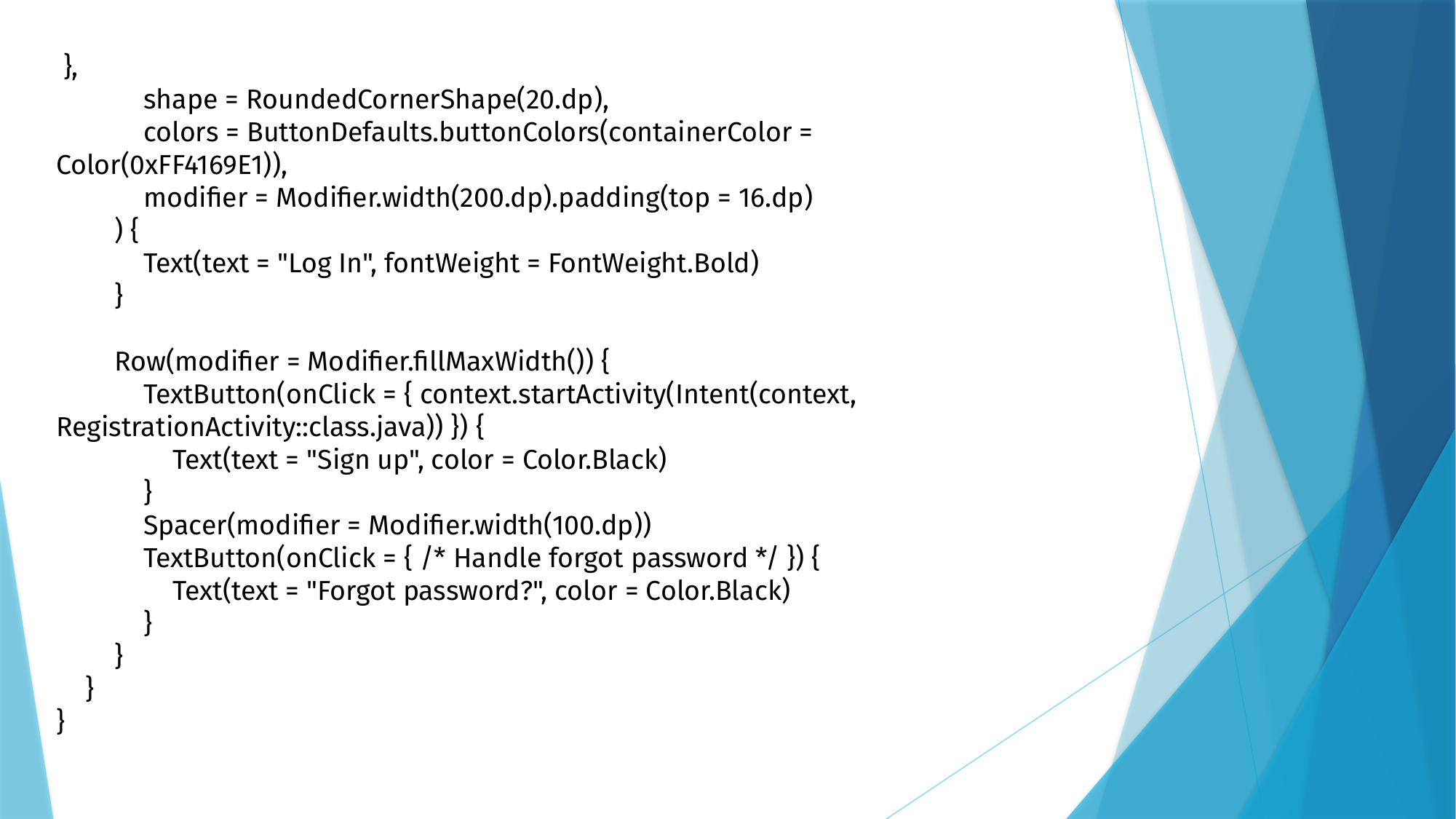

},
            shape = RoundedCornerShape(20.dp),
            colors = ButtonDefaults.buttonColors(containerColor = Color(0xFF4169E1)),
            modifier = Modifier.width(200.dp).padding(top = 16.dp)
        ) {
            Text(text = "Log In", fontWeight = FontWeight.Bold)
        }

        Row(modifier = Modifier.fillMaxWidth()) {
            TextButton(onClick = { context.startActivity(Intent(context, RegistrationActivity::class.java)) }) {
                Text(text = "Sign up", color = Color.Black)
            }
            Spacer(modifier = Modifier.width(100.dp))
            TextButton(onClick = { /* Handle forgot password */ }) {
                Text(text = "Forgot password?", color = Color.Black)
            }
        }
    }
}